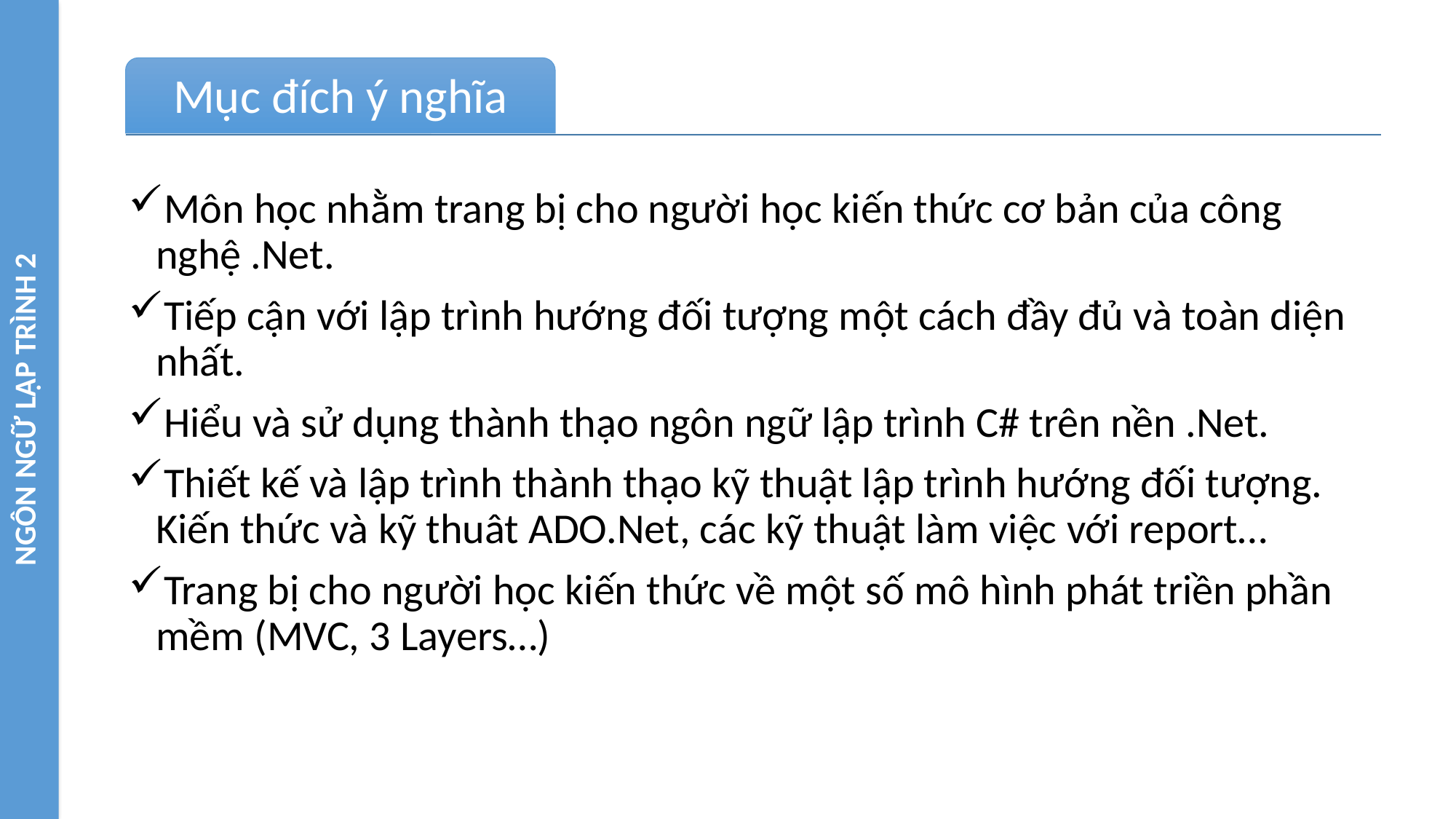

NGÔN NGỮ LẬP TRÌNH 2
Mục đích ý nghĩa
Môn học nhằm trang bị cho người học kiến thức cơ bản của công nghệ .Net.
Tiếp cận với lập trình hướng đối tượng một cách đầy đủ và toàn diện nhất.
Hiểu và sử dụng thành thạo ngôn ngữ lập trình C# trên nền .Net.
Thiết kế và lập trình thành thạo kỹ thuật lập trình hướng đối tượng. Kiến thức và kỹ thuât ADO.Net, các kỹ thuật làm việc với report…
Trang bị cho người học kiến thức về một số mô hình phát triền phần mềm (MVC, 3 Layers…)